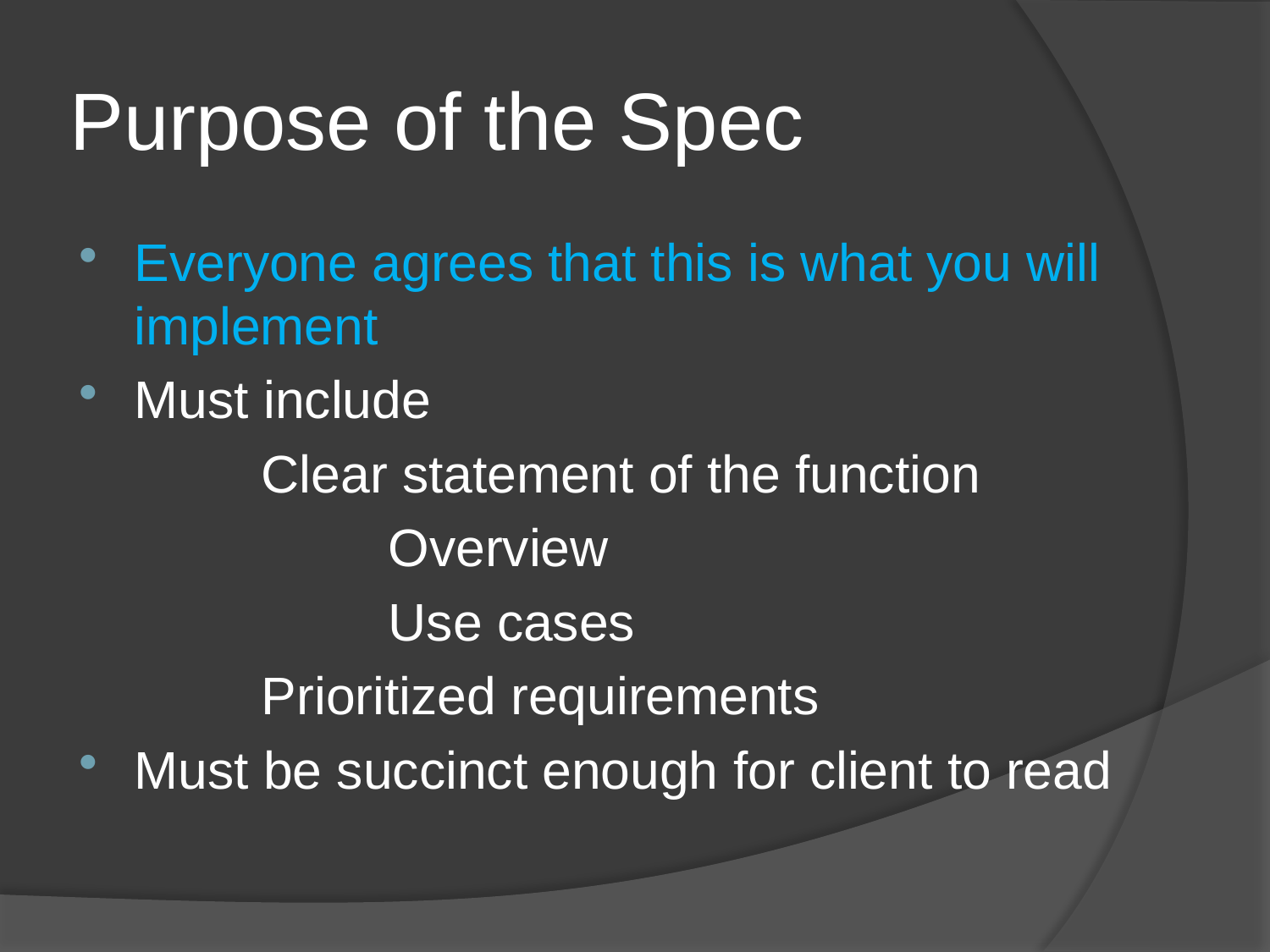

# Purpose of the Spec
Everyone agrees that this is what you will implement
Must include
		Clear statement of the function
			Overview
			Use cases
		Prioritized requirements
Must be succinct enough for client to read